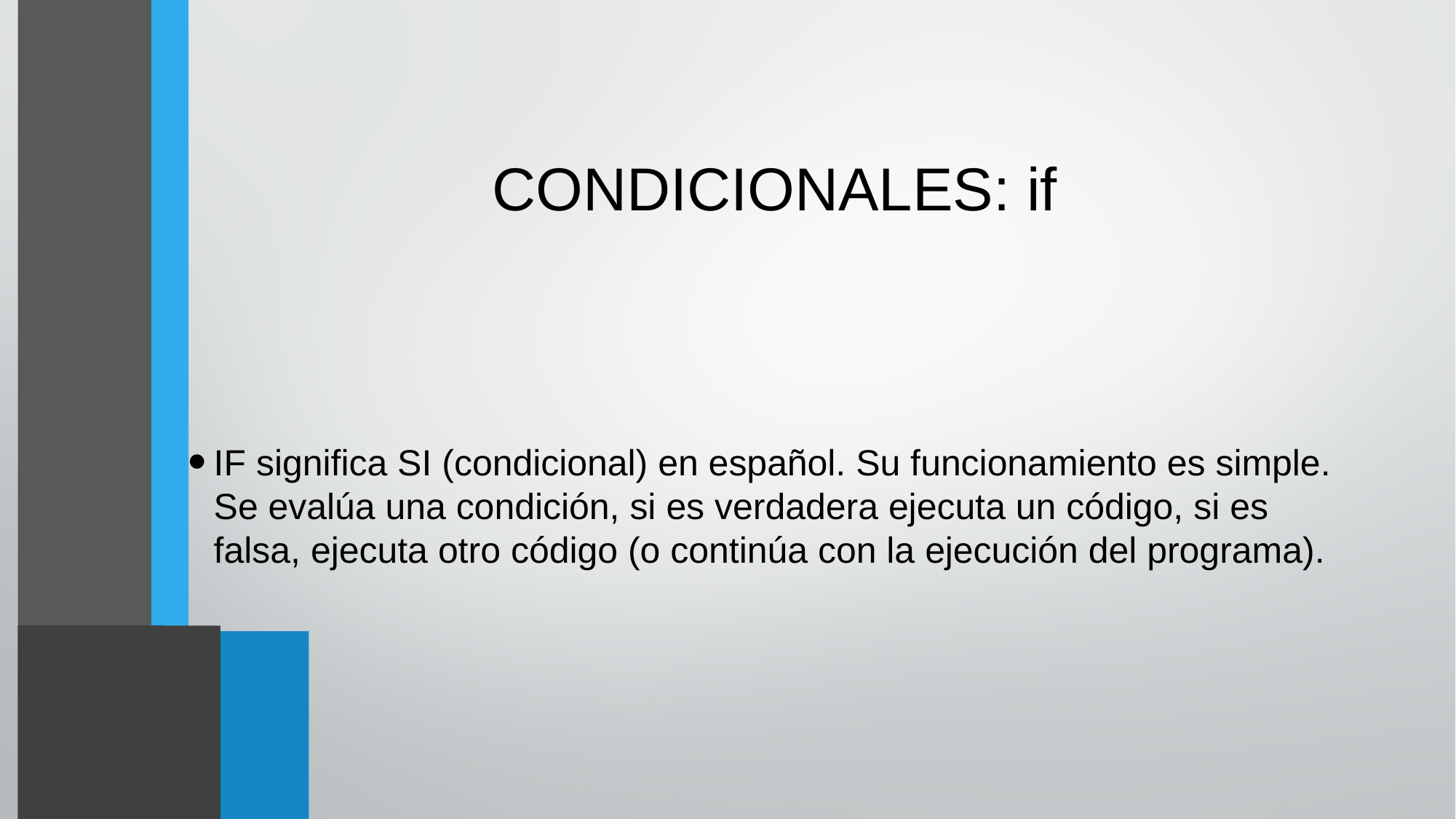

CONDICIONALES: if
IF significa SI (condicional) en español. Su funcionamiento es simple. Se evalúa una condición, si es verdadera ejecuta un código, si es falsa, ejecuta otro código (o continúa con la ejecución del programa).